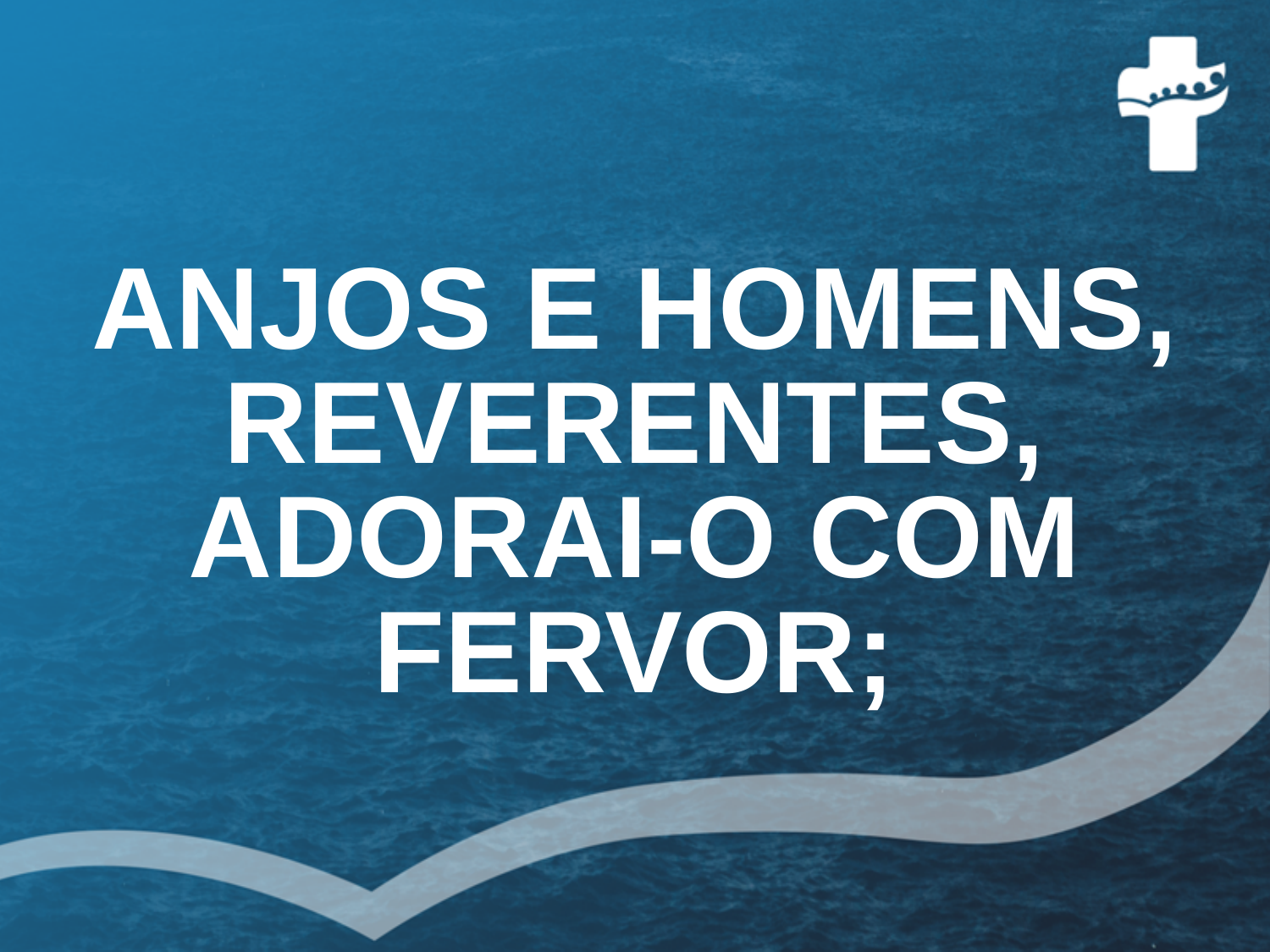

# ANJOS E HOMENS, REVERENTES, ADORAI-O COM FERVOR;